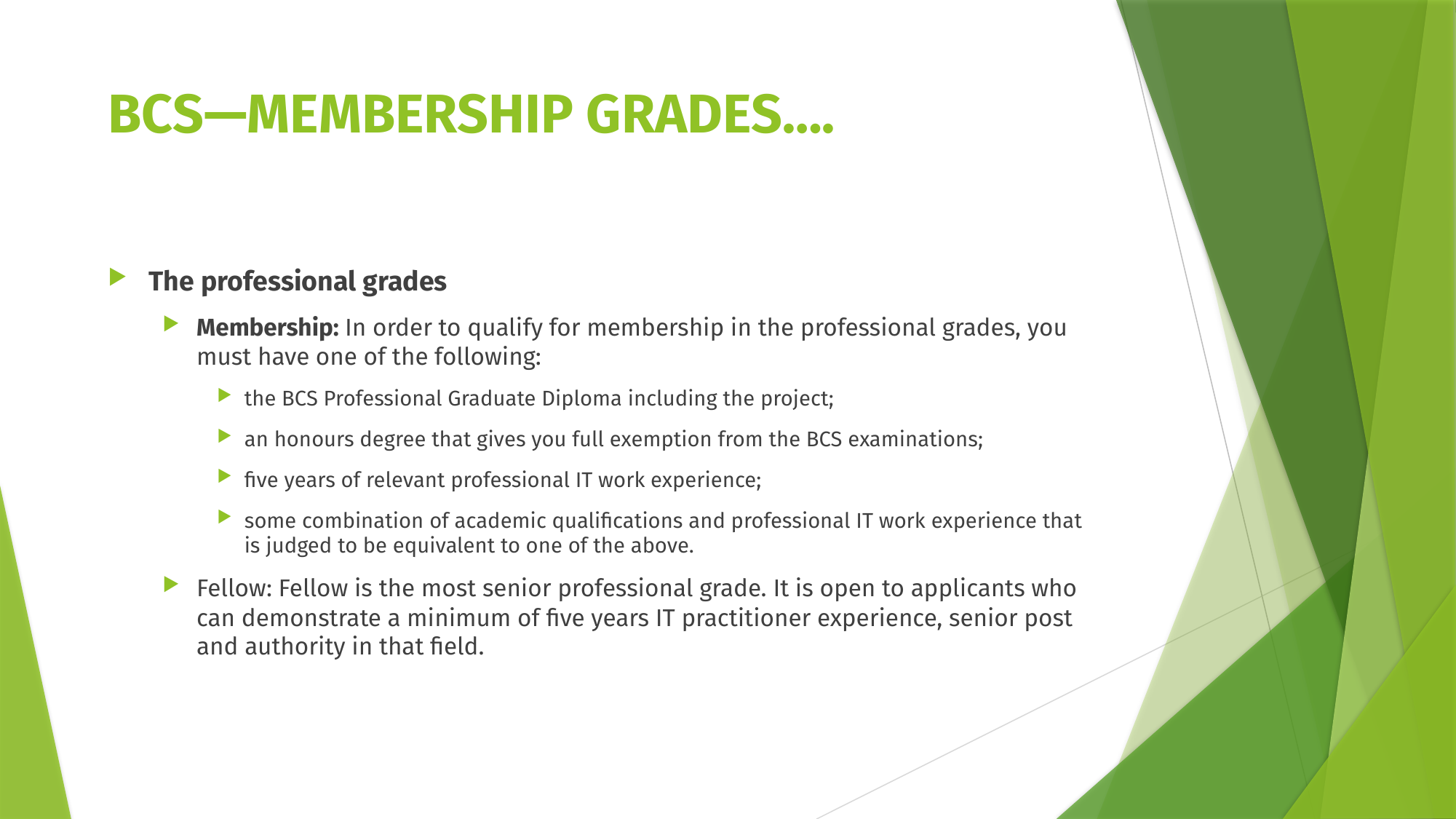

# BCS—MEMBERSHIP GRADES….
The professional grades
Membership: In order to qualify for membership in the professional grades, you must have one of the following:
the BCS Professional Graduate Diploma including the project;
an honours degree that gives you full exemption from the BCS examinations;
five years of relevant professional IT work experience;
some combination of academic qualifications and professional IT work experience that is judged to be equivalent to one of the above.
Fellow: Fellow is the most senior professional grade. It is open to applicants who can demonstrate a minimum of five years IT practitioner experience, senior post and authority in that field.